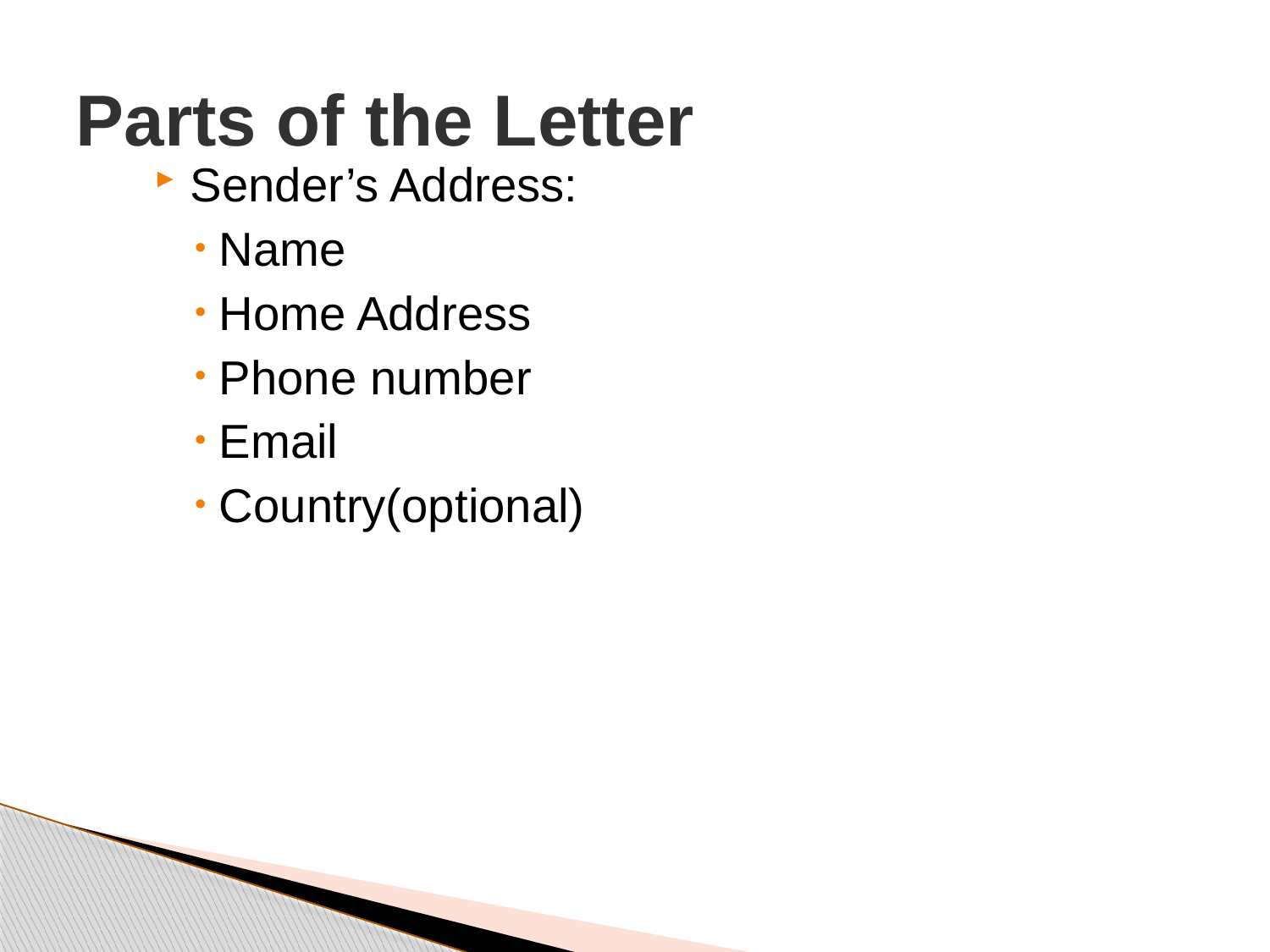

# Parts of the Letter
Sender’s Address:
Name
Home Address
Phone number
Email
Country(optional)